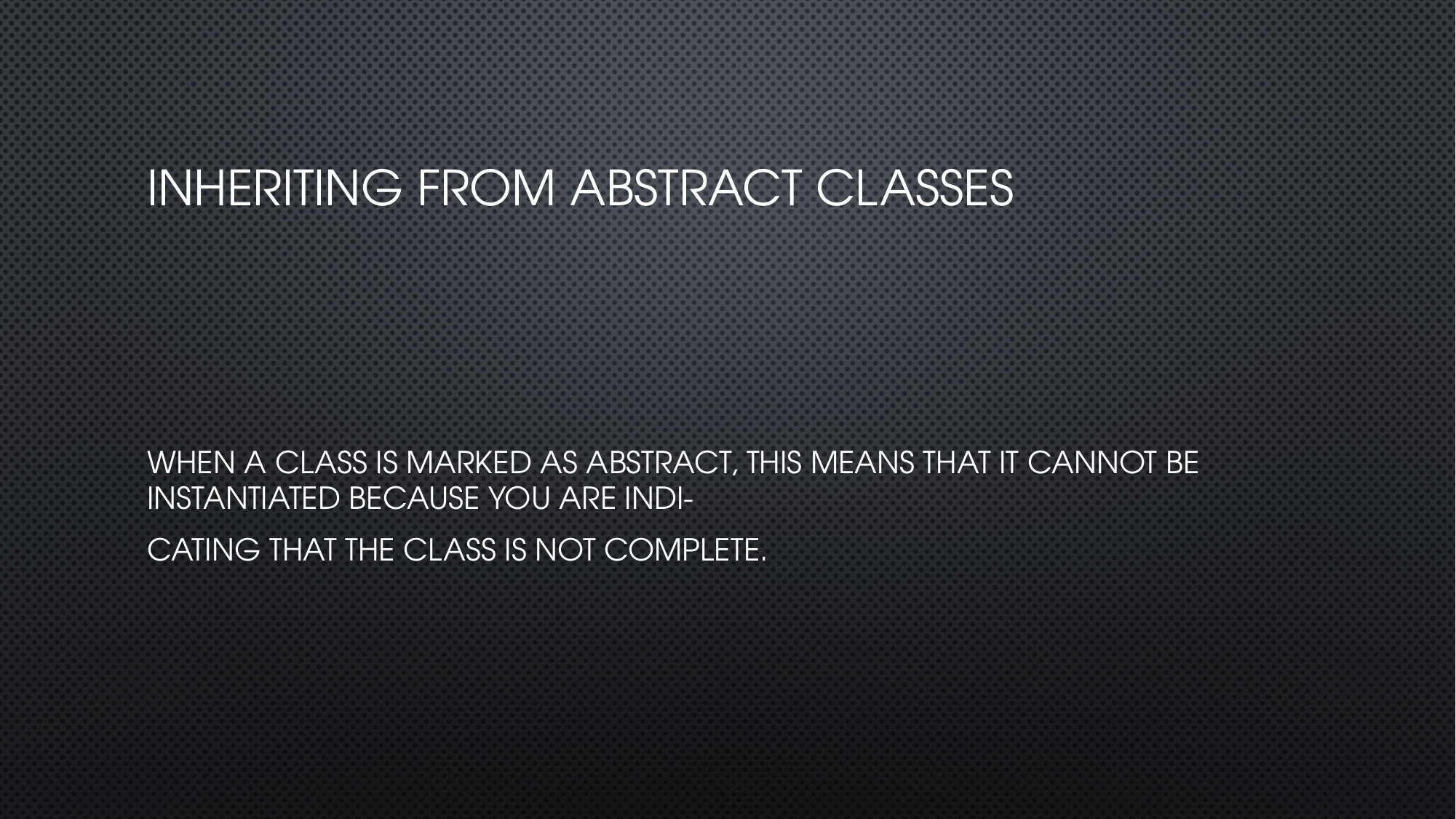

# Inheriting from abstract classes
When a class is marked as abstract, this means that it cannot be instantiated because you are indi-
cating that the class is not complete.